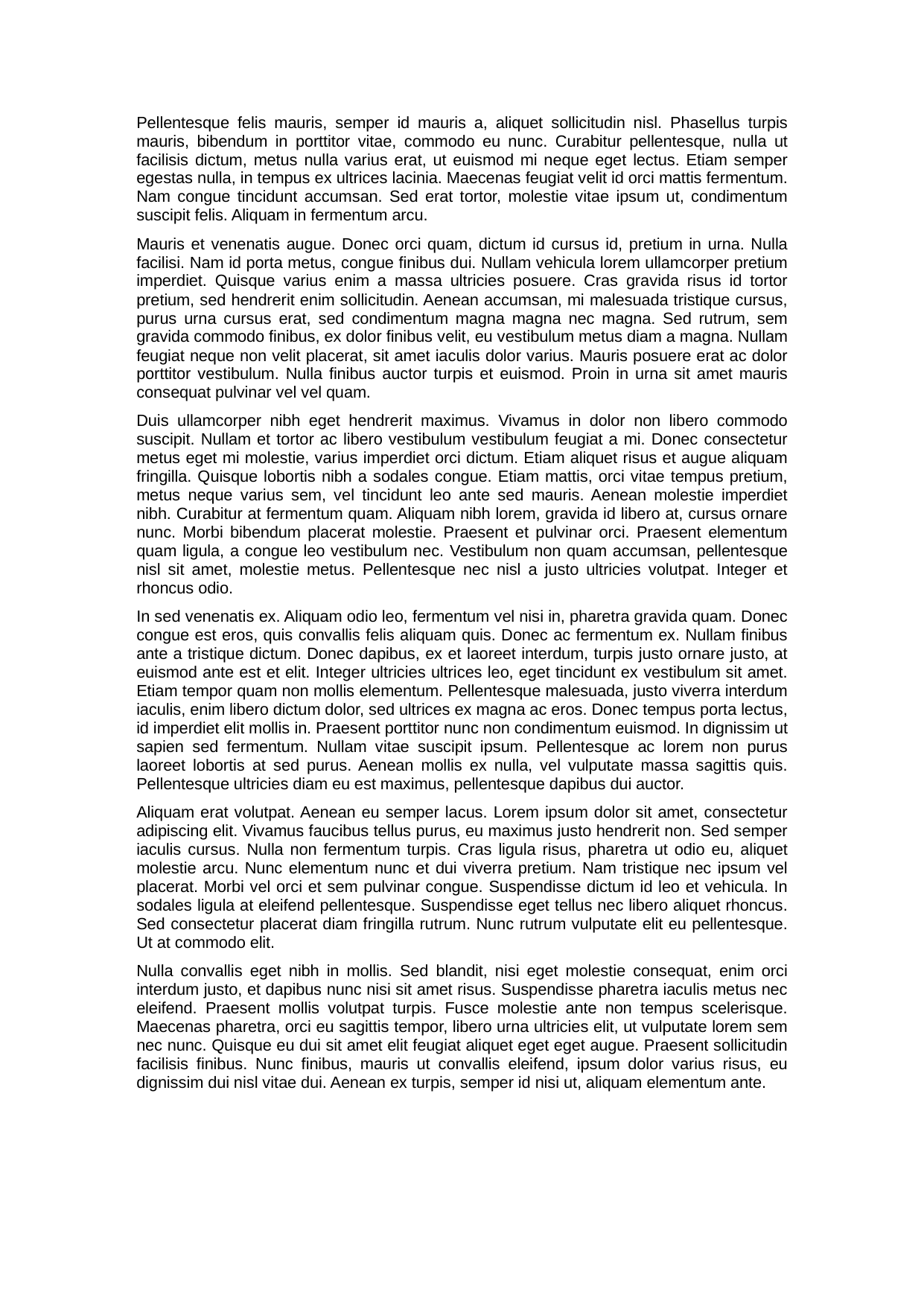

Pellentesque felis mauris, semper id mauris a, aliquet sollicitudin nisl. Phasellus turpis mauris, bibendum in porttitor vitae, commodo eu nunc. Curabitur pellentesque, nulla ut facilisis dictum, metus nulla varius erat, ut euismod mi neque eget lectus. Etiam semper egestas nulla, in tempus ex ultrices lacinia. Maecenas feugiat velit id orci mattis fermentum. Nam congue tincidunt accumsan. Sed erat tortor, molestie vitae ipsum ut, condimentum suscipit felis. Aliquam in fermentum arcu.
Mauris et venenatis augue. Donec orci quam, dictum id cursus id, pretium in urna. Nulla facilisi. Nam id porta metus, congue finibus dui. Nullam vehicula lorem ullamcorper pretium imperdiet. Quisque varius enim a massa ultricies posuere. Cras gravida risus id tortor pretium, sed hendrerit enim sollicitudin. Aenean accumsan, mi malesuada tristique cursus, purus urna cursus erat, sed condimentum magna magna nec magna. Sed rutrum, sem gravida commodo finibus, ex dolor finibus velit, eu vestibulum metus diam a magna. Nullam feugiat neque non velit placerat, sit amet iaculis dolor varius. Mauris posuere erat ac dolor porttitor vestibulum. Nulla finibus auctor turpis et euismod. Proin in urna sit amet mauris consequat pulvinar vel vel quam.
Duis ullamcorper nibh eget hendrerit maximus. Vivamus in dolor non libero commodo suscipit. Nullam et tortor ac libero vestibulum vestibulum feugiat a mi. Donec consectetur metus eget mi molestie, varius imperdiet orci dictum. Etiam aliquet risus et augue aliquam fringilla. Quisque lobortis nibh a sodales congue. Etiam mattis, orci vitae tempus pretium, metus neque varius sem, vel tincidunt leo ante sed mauris. Aenean molestie imperdiet nibh. Curabitur at fermentum quam. Aliquam nibh lorem, gravida id libero at, cursus ornare nunc. Morbi bibendum placerat molestie. Praesent et pulvinar orci. Praesent elementum quam ligula, a congue leo vestibulum nec. Vestibulum non quam accumsan, pellentesque nisl sit amet, molestie metus. Pellentesque nec nisl a justo ultricies volutpat. Integer et rhoncus odio.
In sed venenatis ex. Aliquam odio leo, fermentum vel nisi in, pharetra gravida quam. Donec congue est eros, quis convallis felis aliquam quis. Donec ac fermentum ex. Nullam finibus ante a tristique dictum. Donec dapibus, ex et laoreet interdum, turpis justo ornare justo, at euismod ante est et elit. Integer ultricies ultrices leo, eget tincidunt ex vestibulum sit amet. Etiam tempor quam non mollis elementum. Pellentesque malesuada, justo viverra interdum iaculis, enim libero dictum dolor, sed ultrices ex magna ac eros. Donec tempus porta lectus, id imperdiet elit mollis in. Praesent porttitor nunc non condimentum euismod. In dignissim ut sapien sed fermentum. Nullam vitae suscipit ipsum. Pellentesque ac lorem non purus laoreet lobortis at sed purus. Aenean mollis ex nulla, vel vulputate massa sagittis quis. Pellentesque ultricies diam eu est maximus, pellentesque dapibus dui auctor.
Aliquam erat volutpat. Aenean eu semper lacus. Lorem ipsum dolor sit amet, consectetur adipiscing elit. Vivamus faucibus tellus purus, eu maximus justo hendrerit non. Sed semper iaculis cursus. Nulla non fermentum turpis. Cras ligula risus, pharetra ut odio eu, aliquet molestie arcu. Nunc elementum nunc et dui viverra pretium. Nam tristique nec ipsum vel placerat. Morbi vel orci et sem pulvinar congue. Suspendisse dictum id leo et vehicula. In sodales ligula at eleifend pellentesque. Suspendisse eget tellus nec libero aliquet rhoncus. Sed consectetur placerat diam fringilla rutrum. Nunc rutrum vulputate elit eu pellentesque. Ut at commodo elit.
Nulla convallis eget nibh in mollis. Sed blandit, nisi eget molestie consequat, enim orci interdum justo, et dapibus nunc nisi sit amet risus. Suspendisse pharetra iaculis metus nec eleifend. Praesent mollis volutpat turpis. Fusce molestie ante non tempus scelerisque. Maecenas pharetra, orci eu sagittis tempor, libero urna ultricies elit, ut vulputate lorem sem nec nunc. Quisque eu dui sit amet elit feugiat aliquet eget eget augue. Praesent sollicitudin facilisis finibus. Nunc finibus, mauris ut convallis eleifend, ipsum dolor varius risus, eu dignissim dui nisl vitae dui. Aenean ex turpis, semper id nisi ut, aliquam elementum ante.